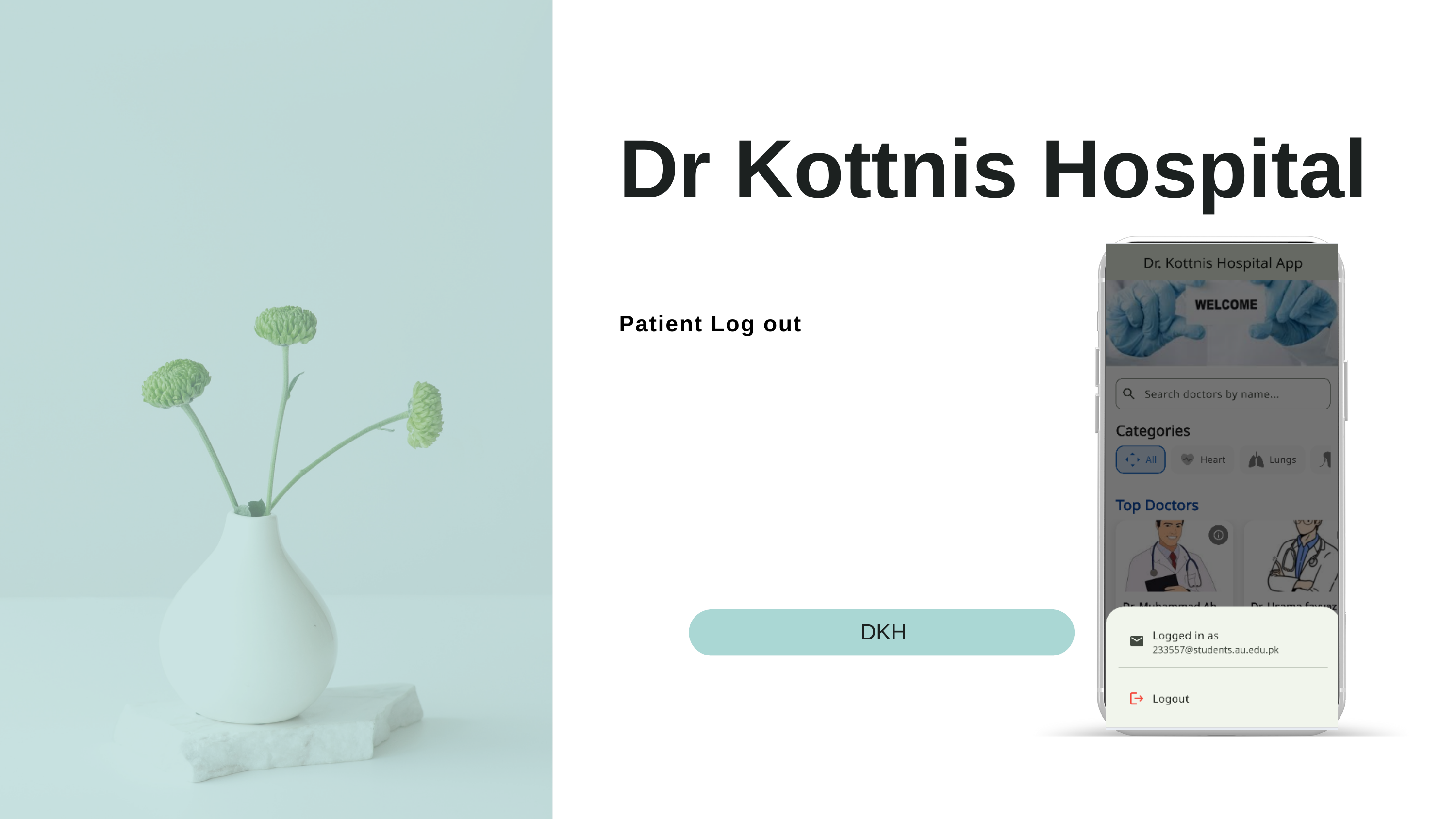

Dr Kottnis Hospital

Patient Log out

DKH